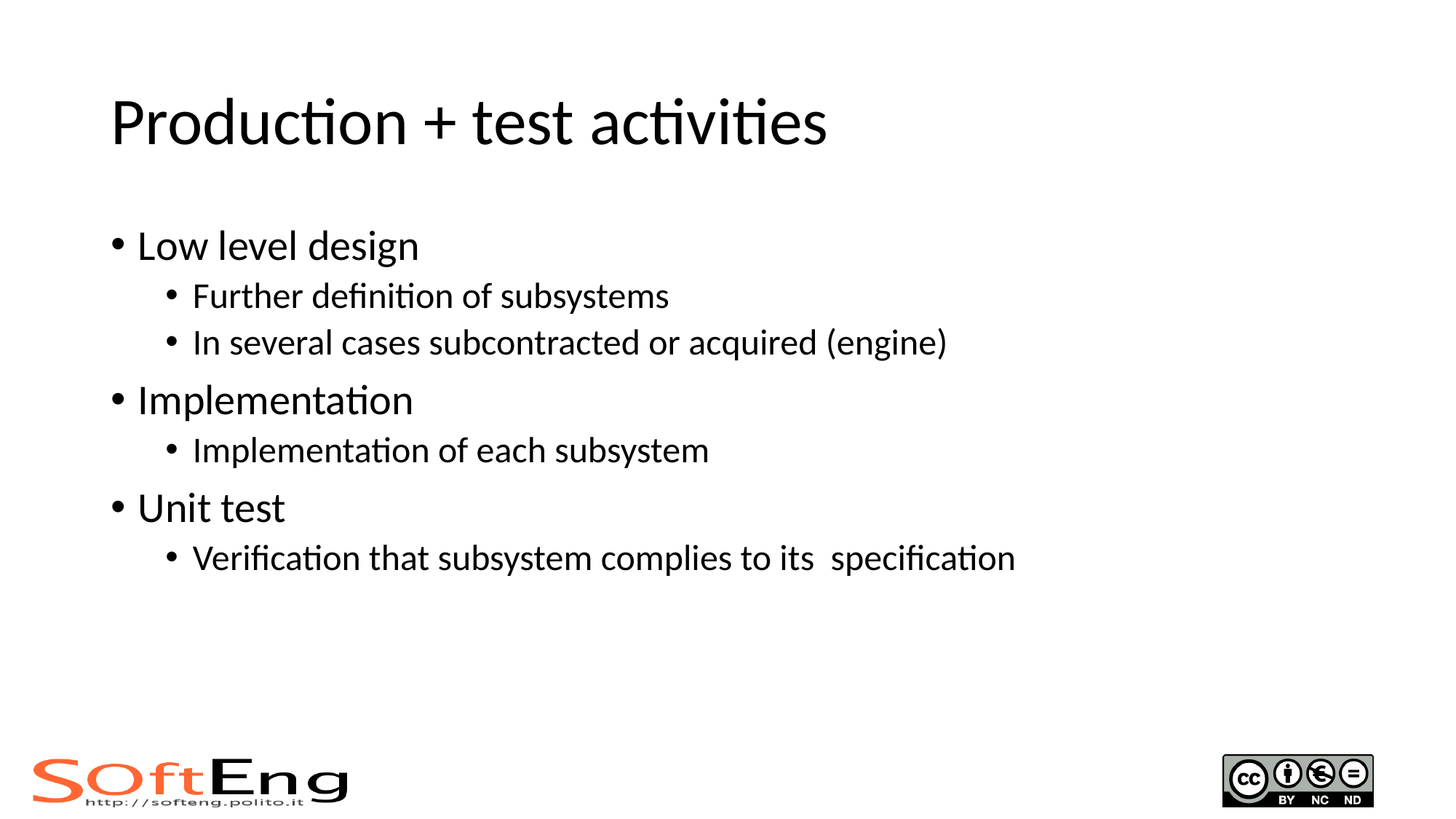

# Production + test activities
Low level design
Further definition of subsystems
In several cases subcontracted or acquired (engine)
Implementation
Implementation of each subsystem
Unit test
Verification that subsystem complies to its  specification